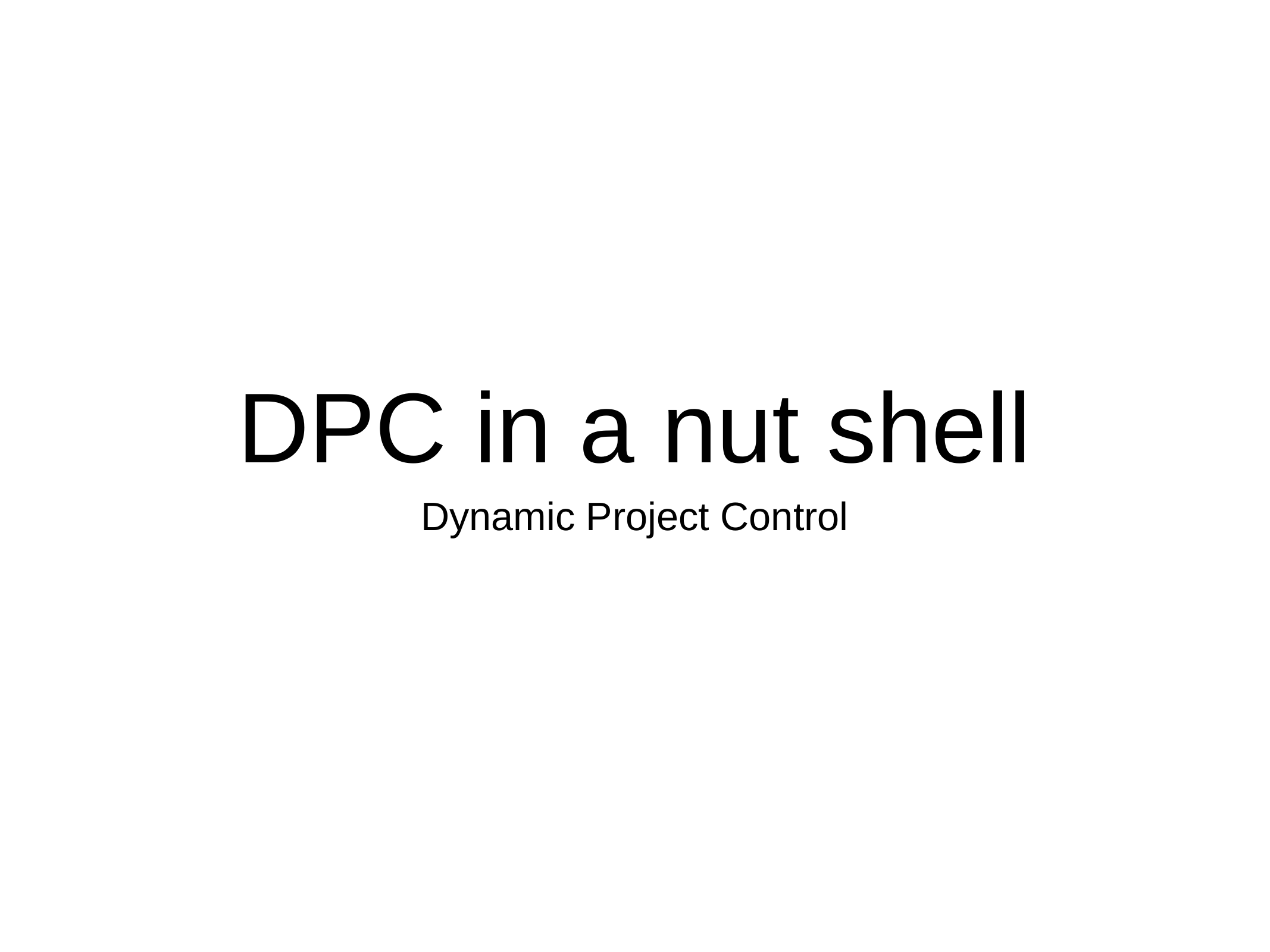

# DPC in a nut shell
Dynamic Project Control
1